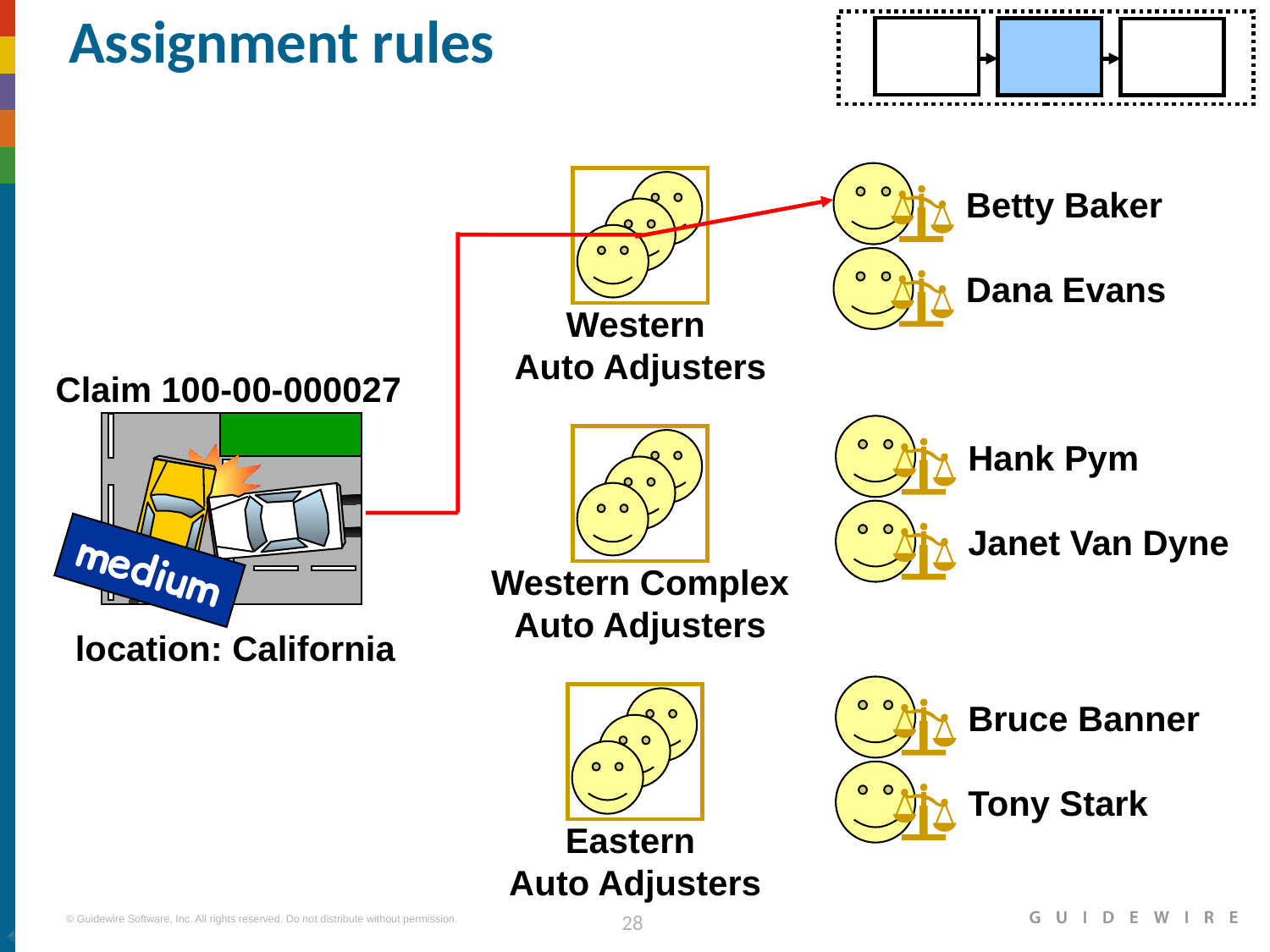

# Assignment rules

Betty Baker

Dana Evans
Western
Auto Adjusters
Claim 100-00-000027

Hank Pym

Janet Van Dyne

medium
Western Complex Auto Adjusters
location: California

Bruce Banner

Tony Stark

Eastern
Auto Adjusters
|EOS~028|